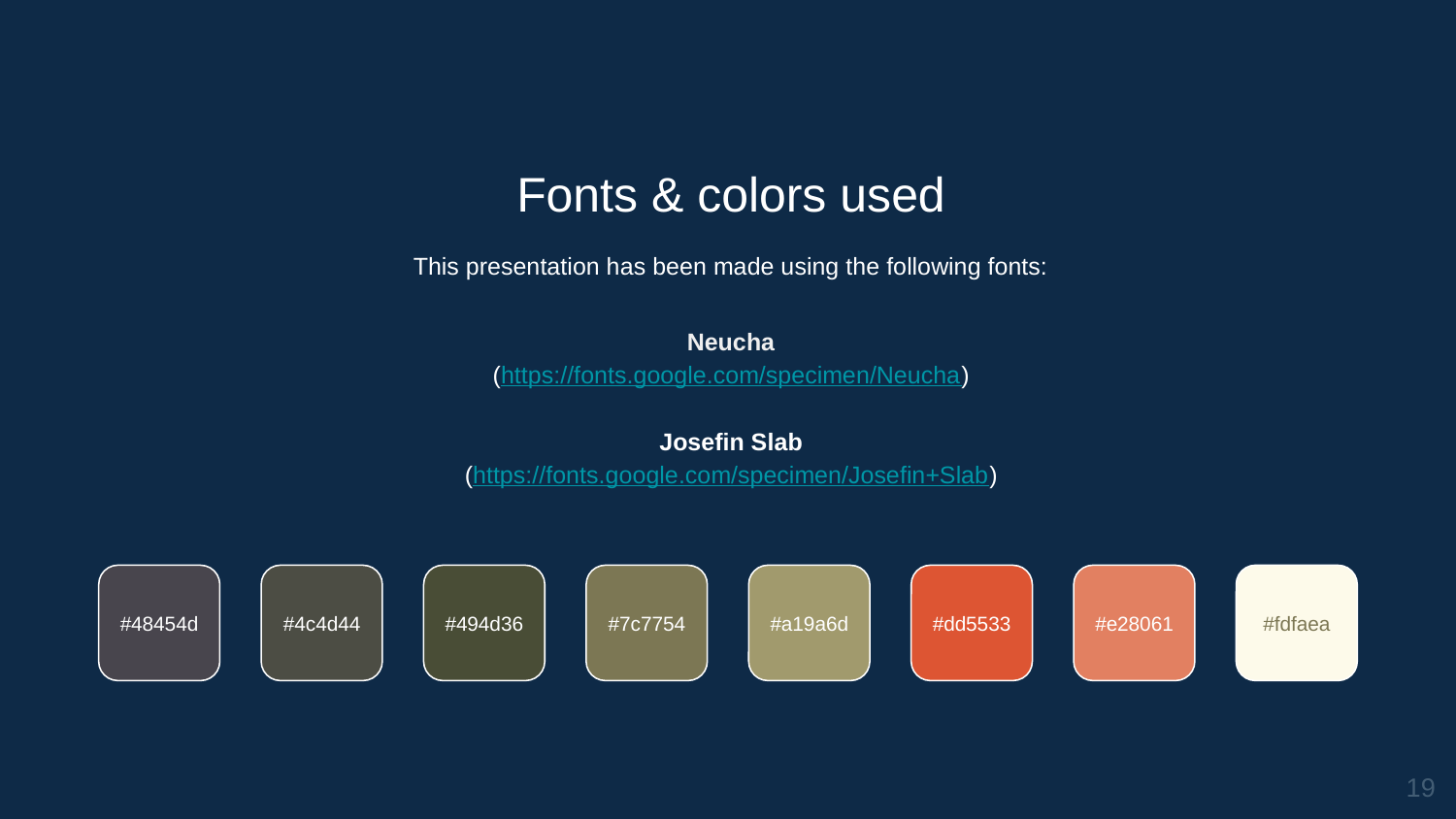

Fonts & colors used
This presentation has been made using the following fonts:

Neucha
(https://fonts.google.com/specimen/Neucha)

Josefin Slab
(https://fonts.google.com/specimen/Josefin+Slab)

#48454d

#4c4d44

#494d36

#7c7754

#a19a6d

#dd5533

#e28061

#fdfaea
19